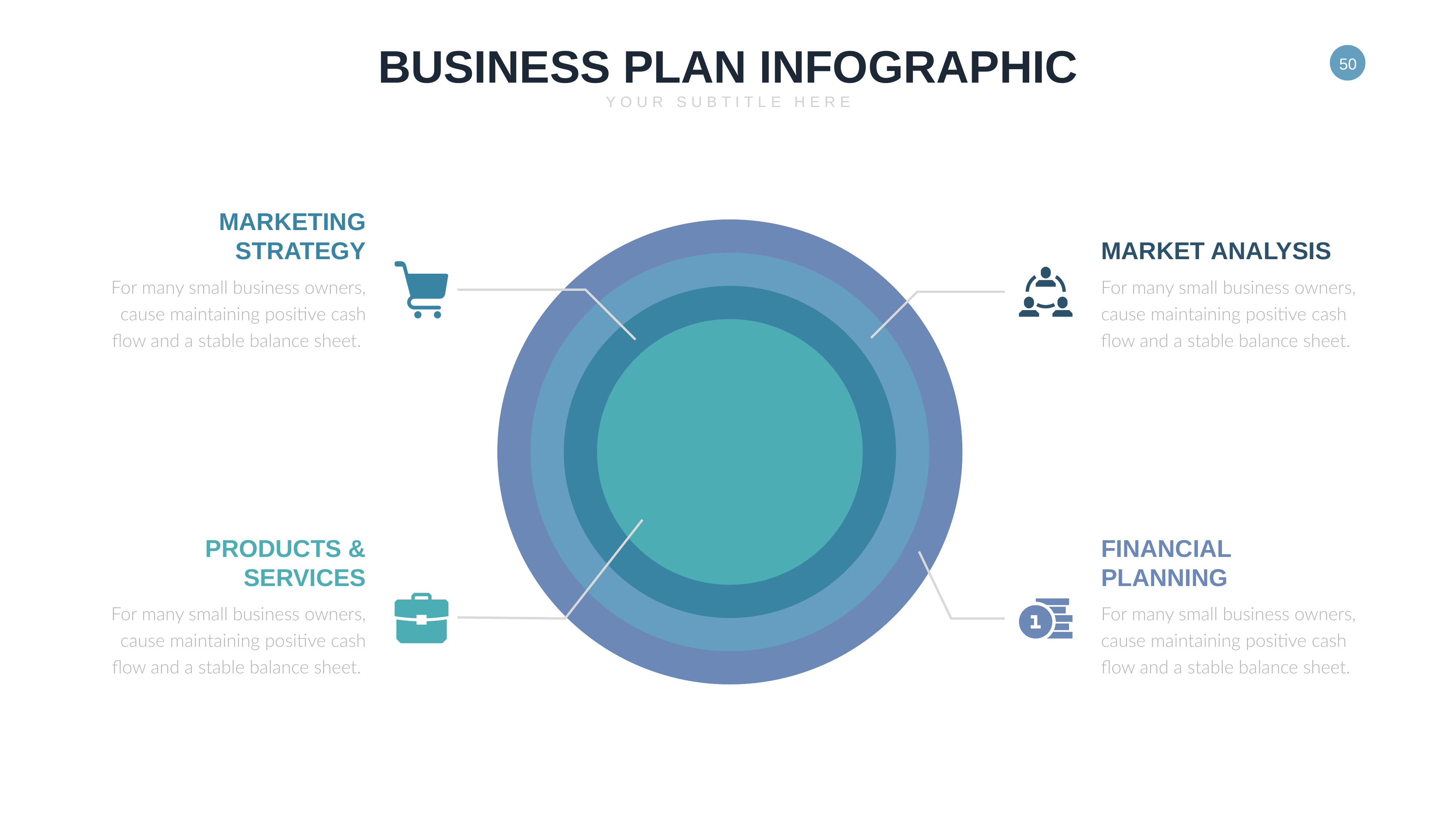

BUSINESS PLAN INFOGRAPHIC
YOUR SUBTITLE HERE

MARKETING STRATEGY
MARKET ANALYSIS

For many small business owners, cause maintaining positive cash flow and a stable balance sheet.
For many small business owners, cause maintaining positive cash flow and a stable balance sheet.

PRODUCTS & SERVICES
FINANCIAL PLANNING

For many small business owners, cause maintaining positive cash flow and a stable balance sheet.
For many small business owners, cause maintaining positive cash flow and a stable balance sheet.